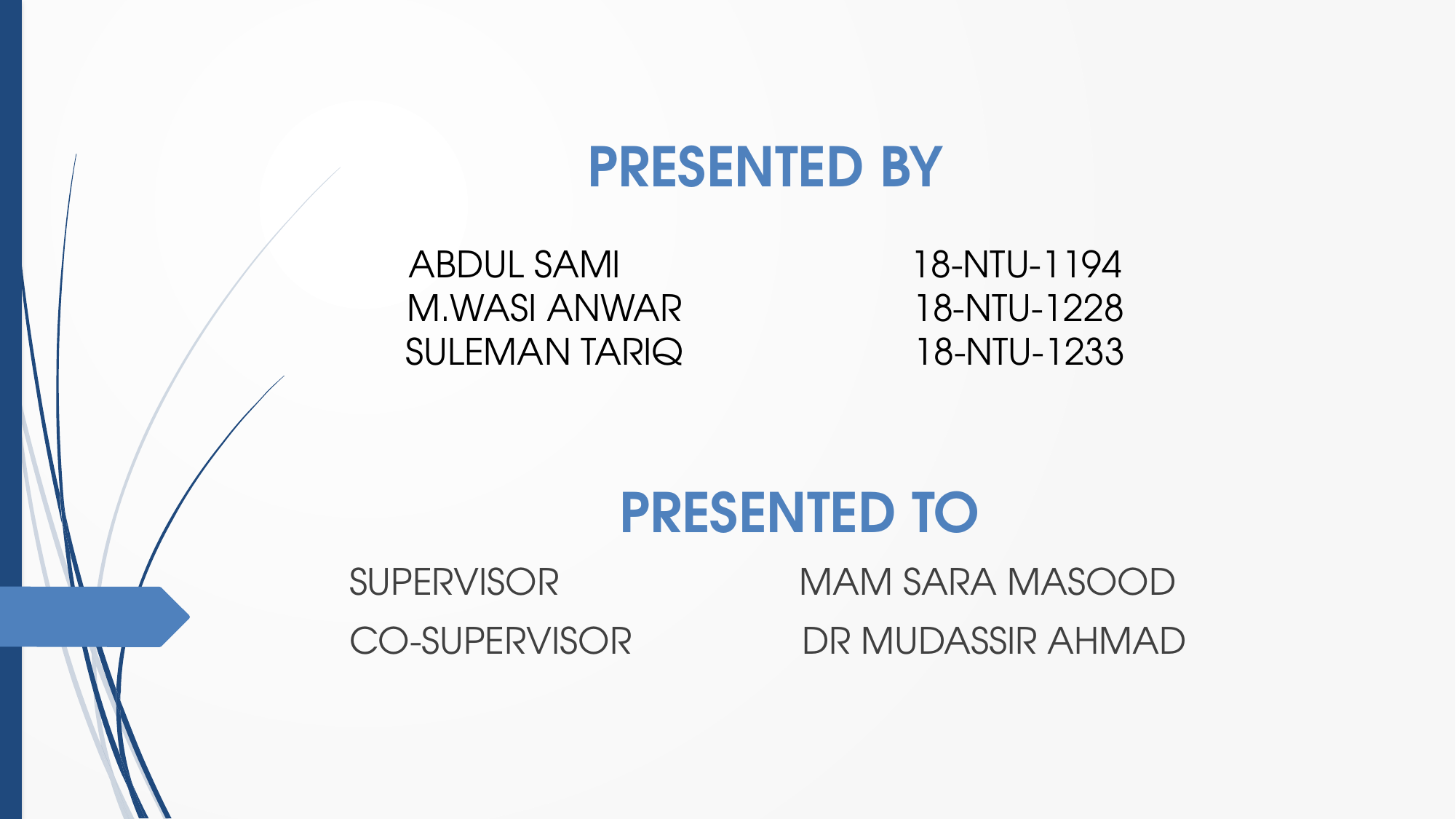

# PRESENTED BY ABDUL SAMI                             18-NTU-1194 M.WASI ANWAR                       18-NTU-1228 SULEMAN TARIQ                       18-NTU-1233
PRESENTED TO
SUPERVISOR                        MAM SARA MASOOD
CO-SUPERVISOR                 DR MUDASSIR AHMAD